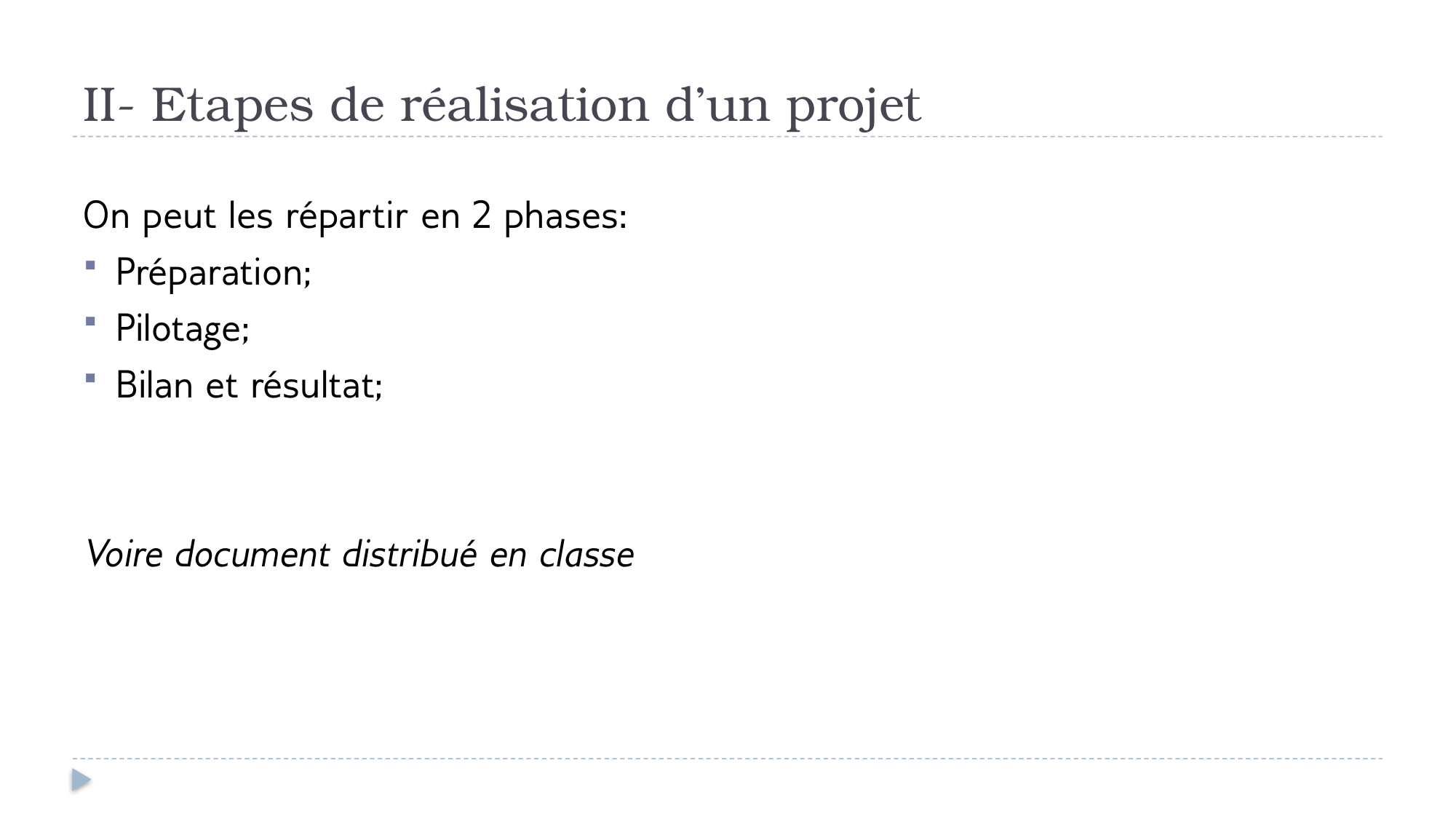

# II- Etapes de réalisation d’un projet
On peut les répartir en 2 phases:
Préparation;
Pilotage;
Bilan et résultat;

Voire document distribué en classe